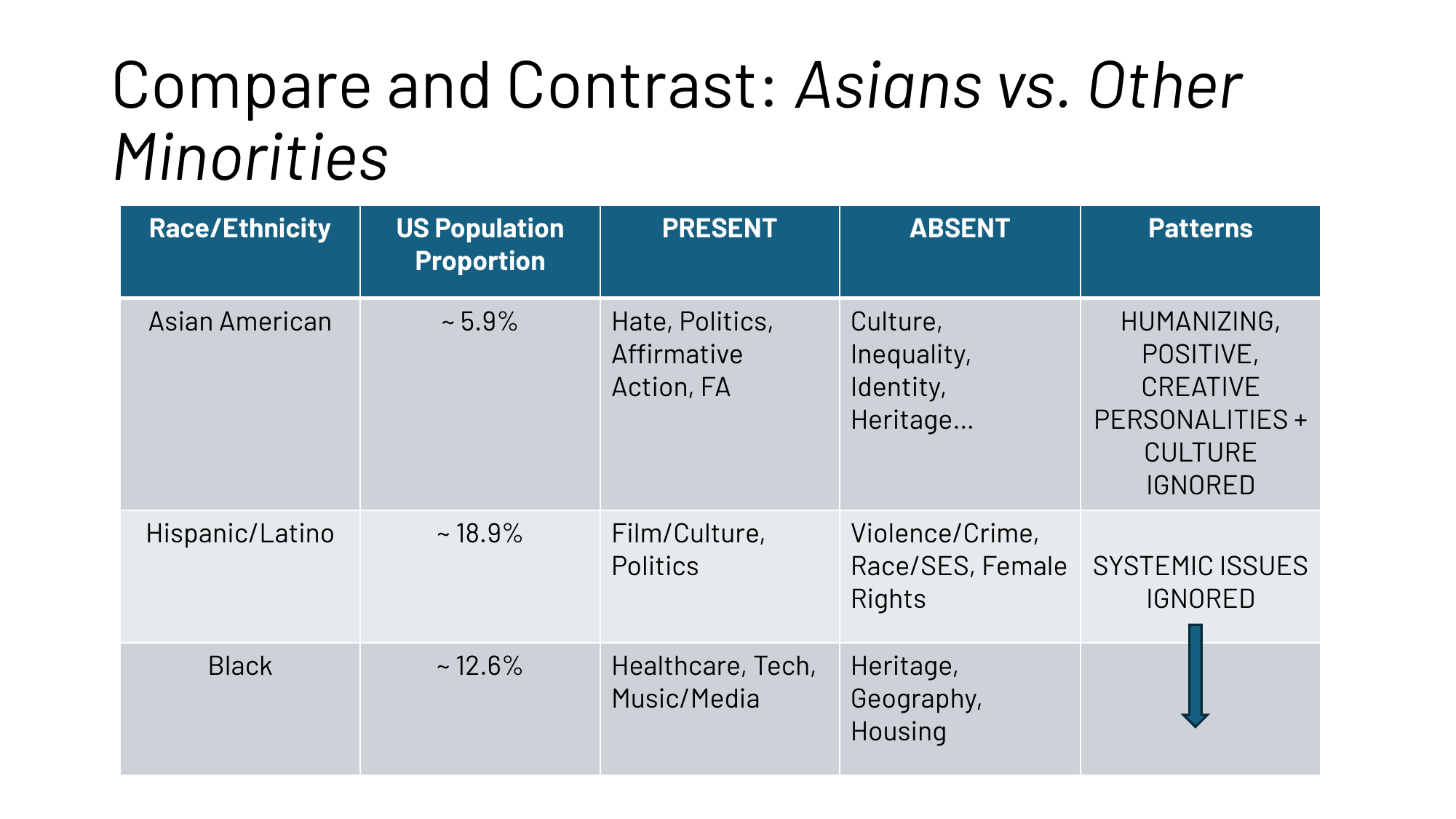

# Compare and Contrast: Asians vs. Other Minorities
| Race/Ethnicity | US Population Proportion | PRESENT | ABSENT | Patterns |
| --- | --- | --- | --- | --- |
| Asian American | ~ 5.9% | Hate, Politics, Affirmative Action, FA | Culture, Inequality, Identity, Heritage… | HUMANIZING, POSITIVE, CREATIVE PERSONALITIES + CULTURE IGNORED |
| Hispanic/Latino | ~ 18.9% | Film/Culture, Politics | Violence/Crime, Race/SES, Female Rights | SYSTEMIC ISSUES IGNORED |
| Black | ~ 12.6% | Healthcare, Tech, Music/Media | Heritage, Geography, Housing |  |